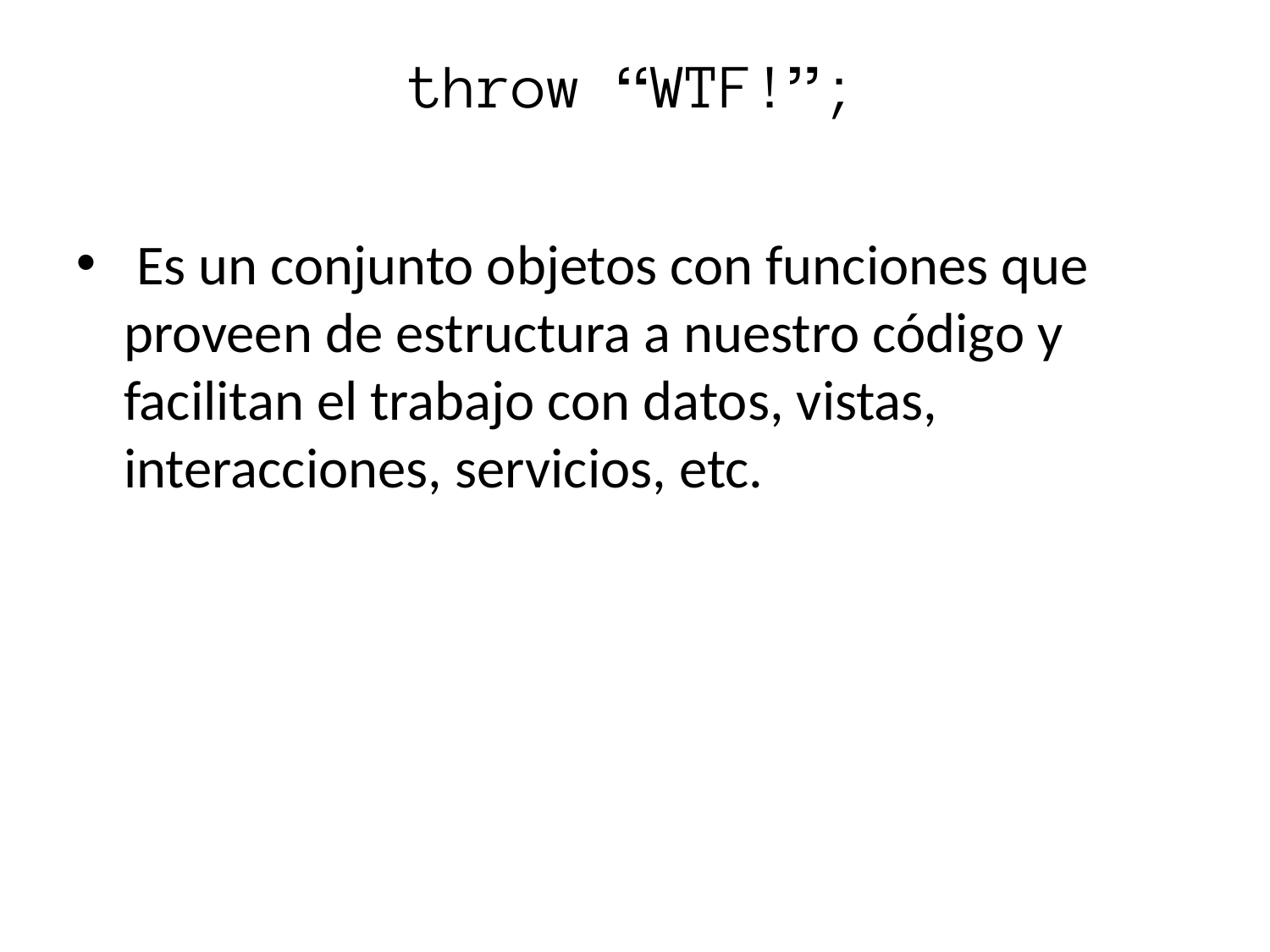

throw “WTF!”;
 Es un conjunto objetos con funciones que proveen de estructura a nuestro código y facilitan el trabajo con datos, vistas, interacciones, servicios, etc.